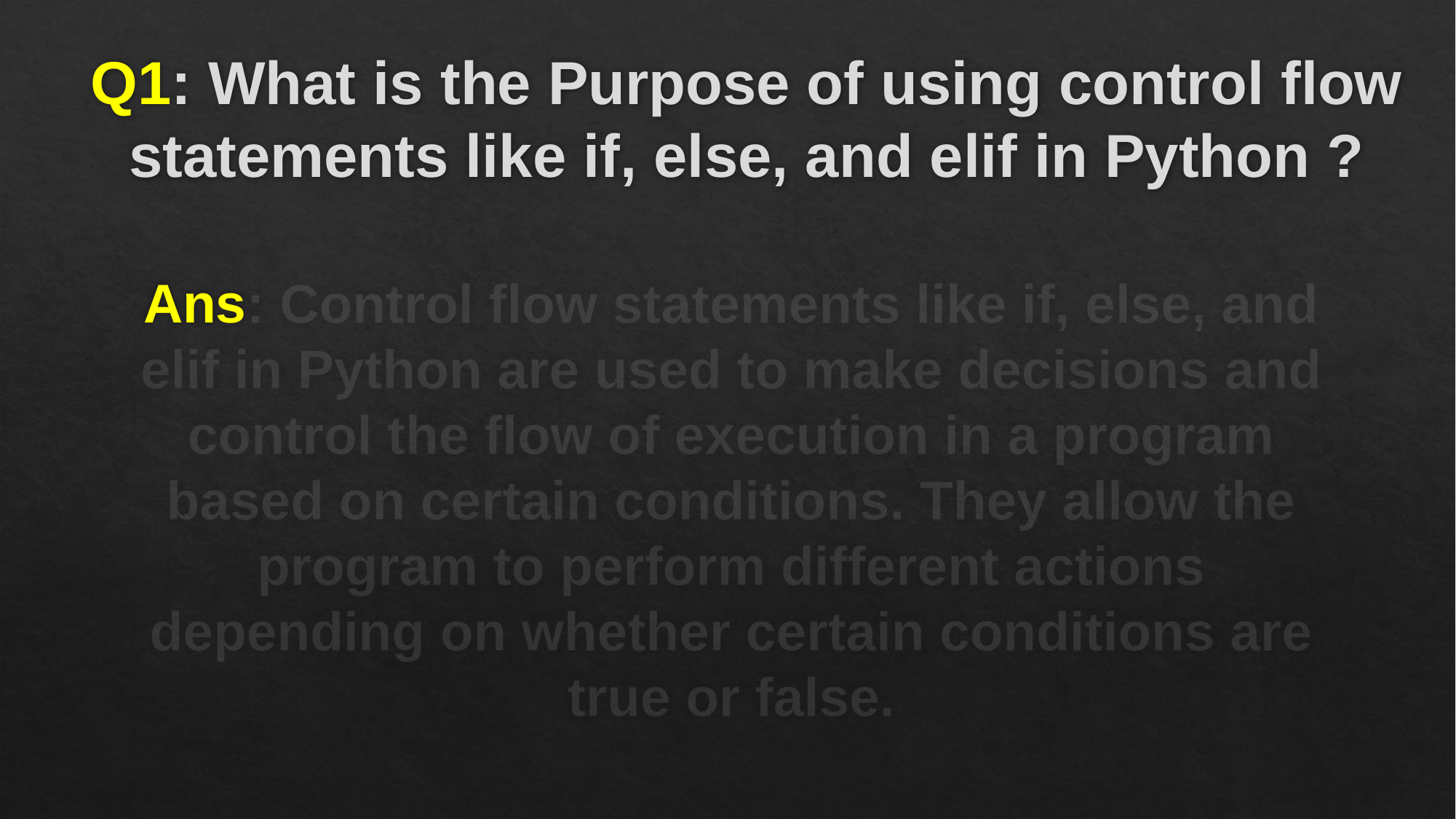

# Q1: What is the Purpose of using control flow statements like if, else, and elif in Python ?
Ans: Control flow statements like if, else, and elif in Python are used to make decisions and control the flow of execution in a program based on certain conditions. They allow the program to perform different actions depending on whether certain conditions are true or false.